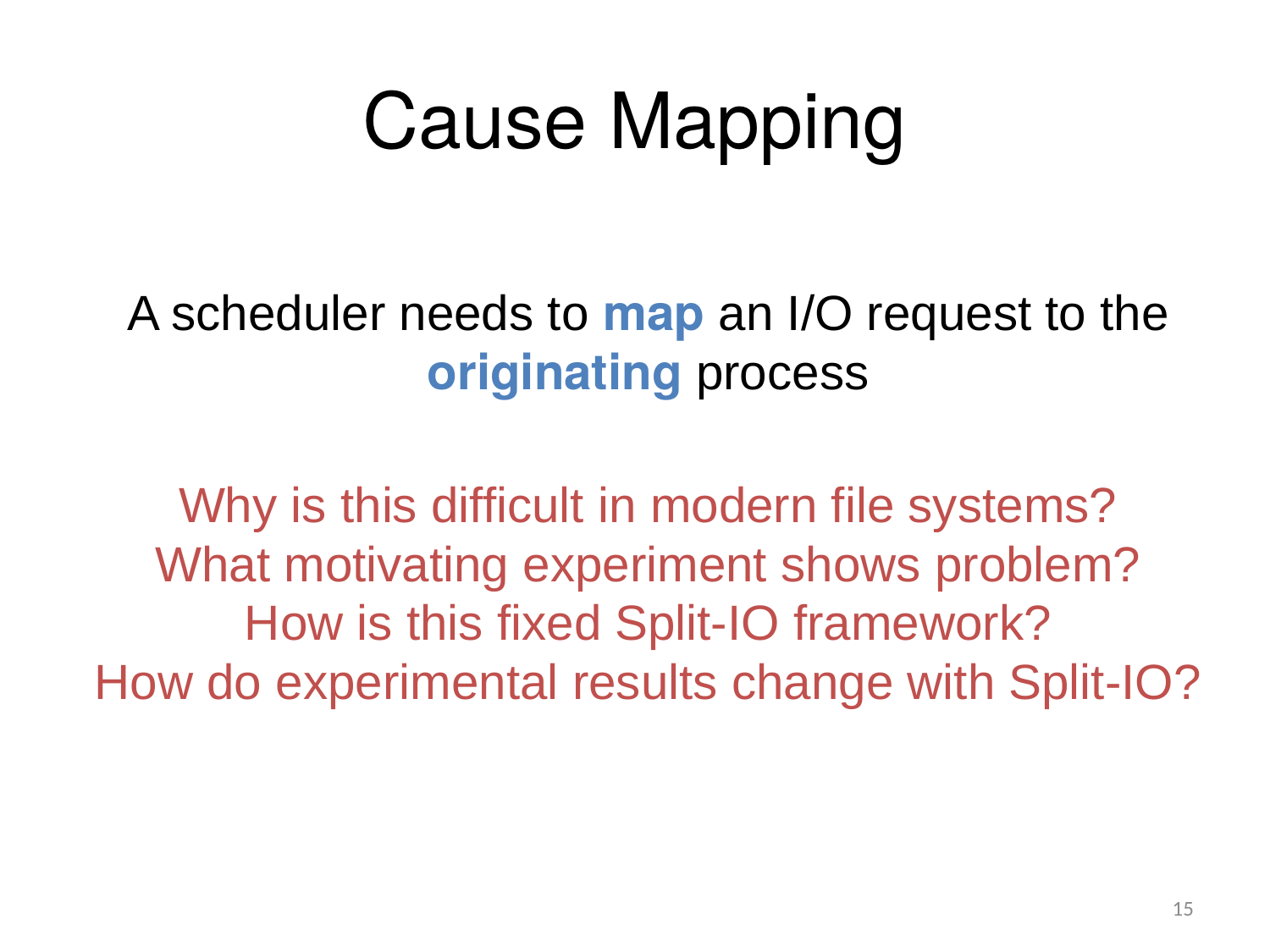

# Cause Mapping
A scheduler needs to map an I/O request to the originating process
Why is this difficult in modern file systems?
What motivating experiment shows problem?
How is this fixed Split-IO framework?
How do experimental results change with Split-IO?
15